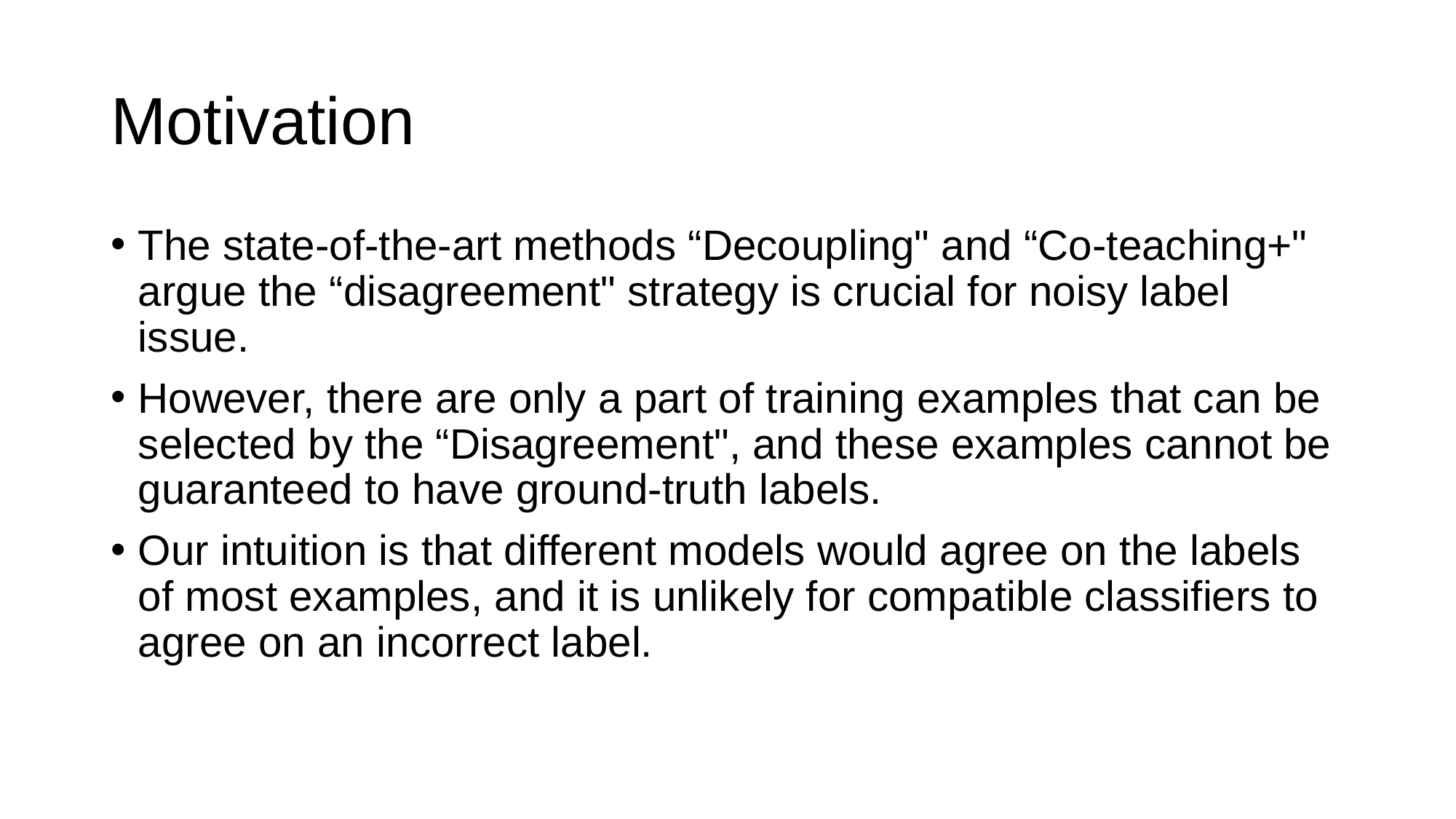

# Motivation
The state-of-the-art methods “Decoupling" and “Co-teaching+" argue the “disagreement" strategy is crucial for noisy label issue.
However, there are only a part of training examples that can be selected by the “Disagreement", and these examples cannot be guaranteed to have ground-truth labels.
Our intuition is that different models would agree on the labels of most examples, and it is unlikely for compatible classifiers to agree on an incorrect label.